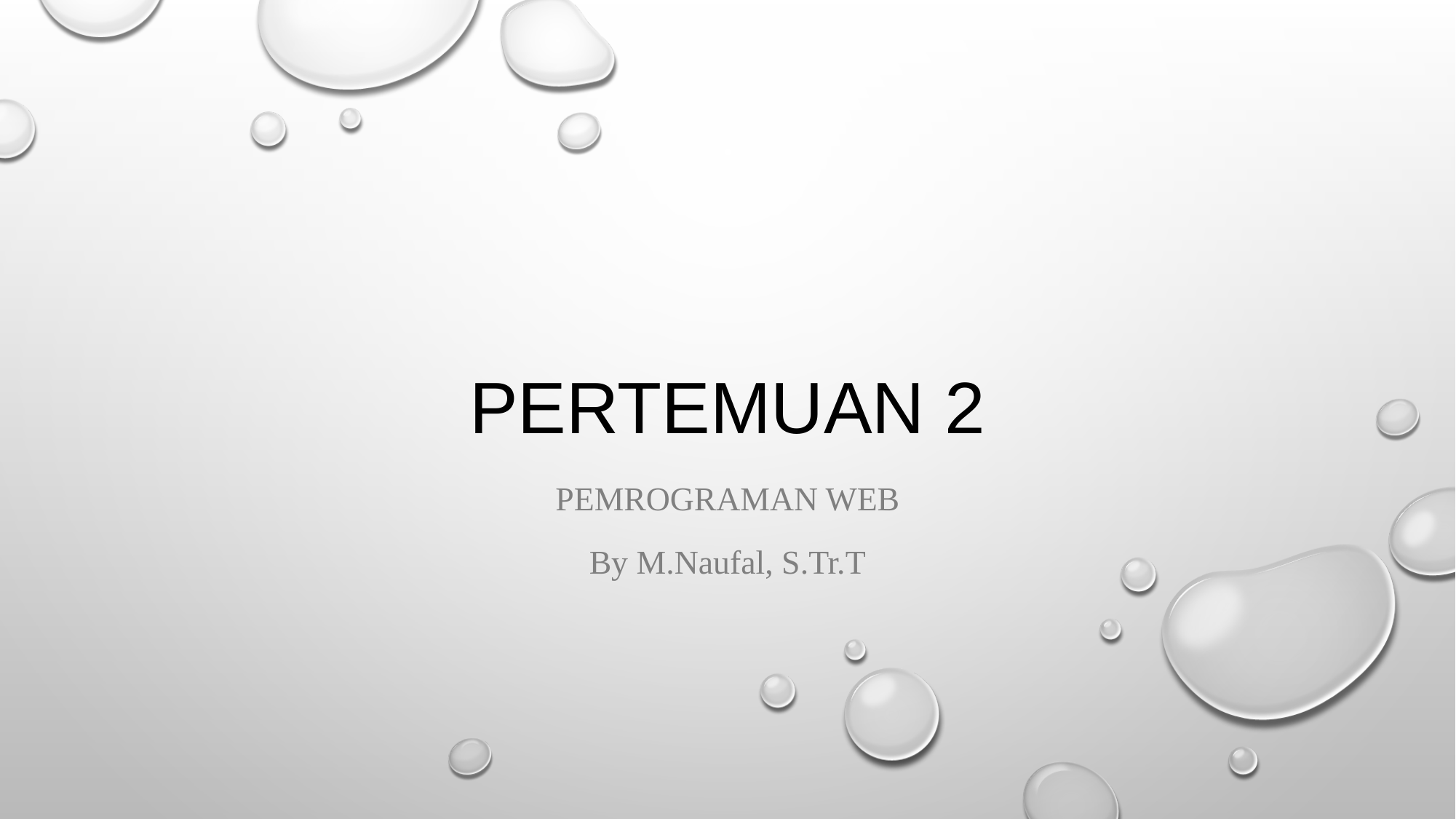

# PERTEMUAN 2
PEMROGRAMAN WEB
By M.Naufal, S.Tr.T